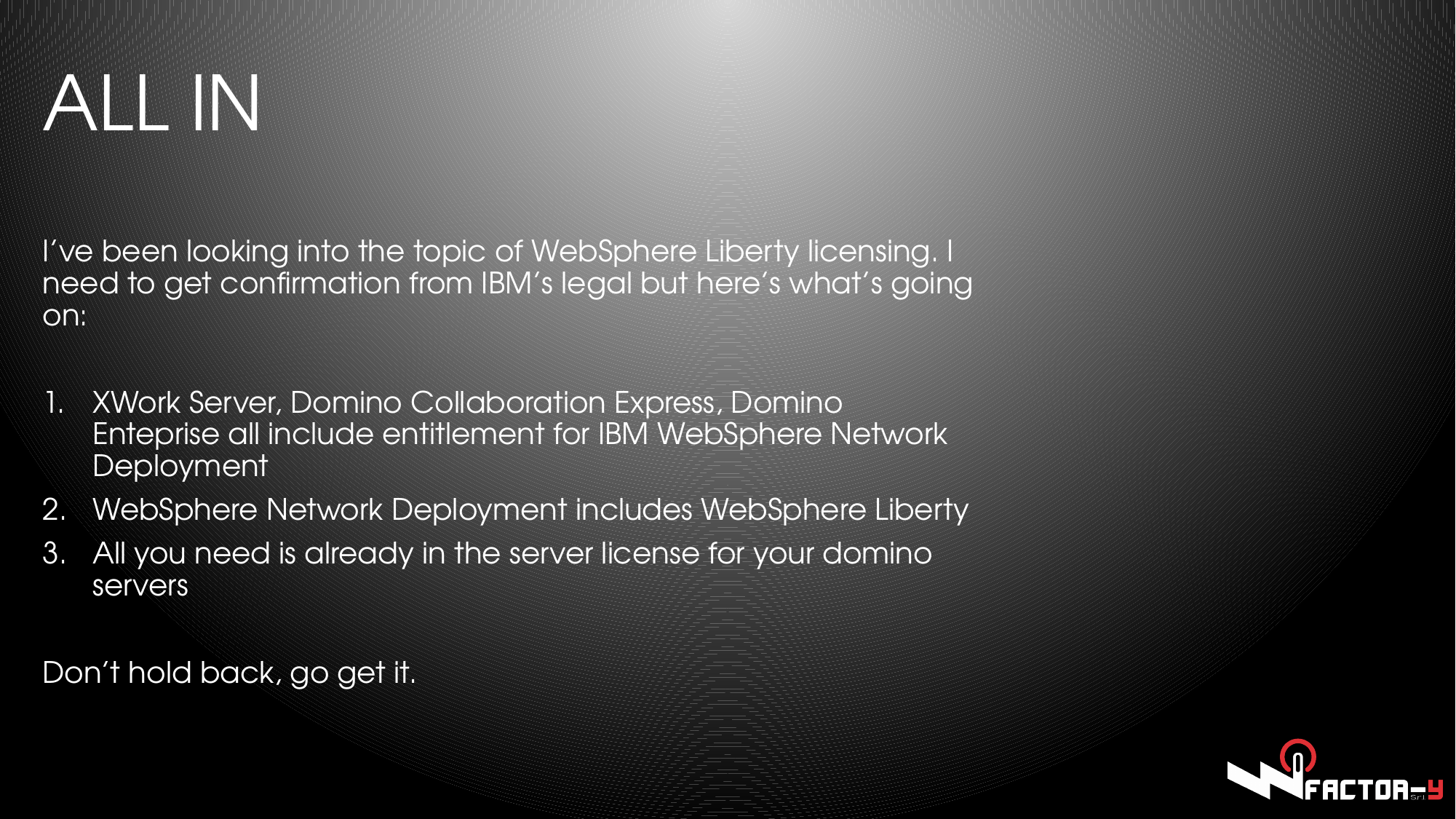

# ALL In
I’ve been looking into the topic of WebSphere Liberty licensing. I need to get confirmation from IBM’s legal but here’s what’s going on:

XWork Server, Domino Collaboration Express, Domino Enteprise all include entitlement for IBM WebSphere Network Deployment
WebSphere Network Deployment includes WebSphere Liberty
All you need is already in the server license for your domino servers

Don’t hold back, go get it.